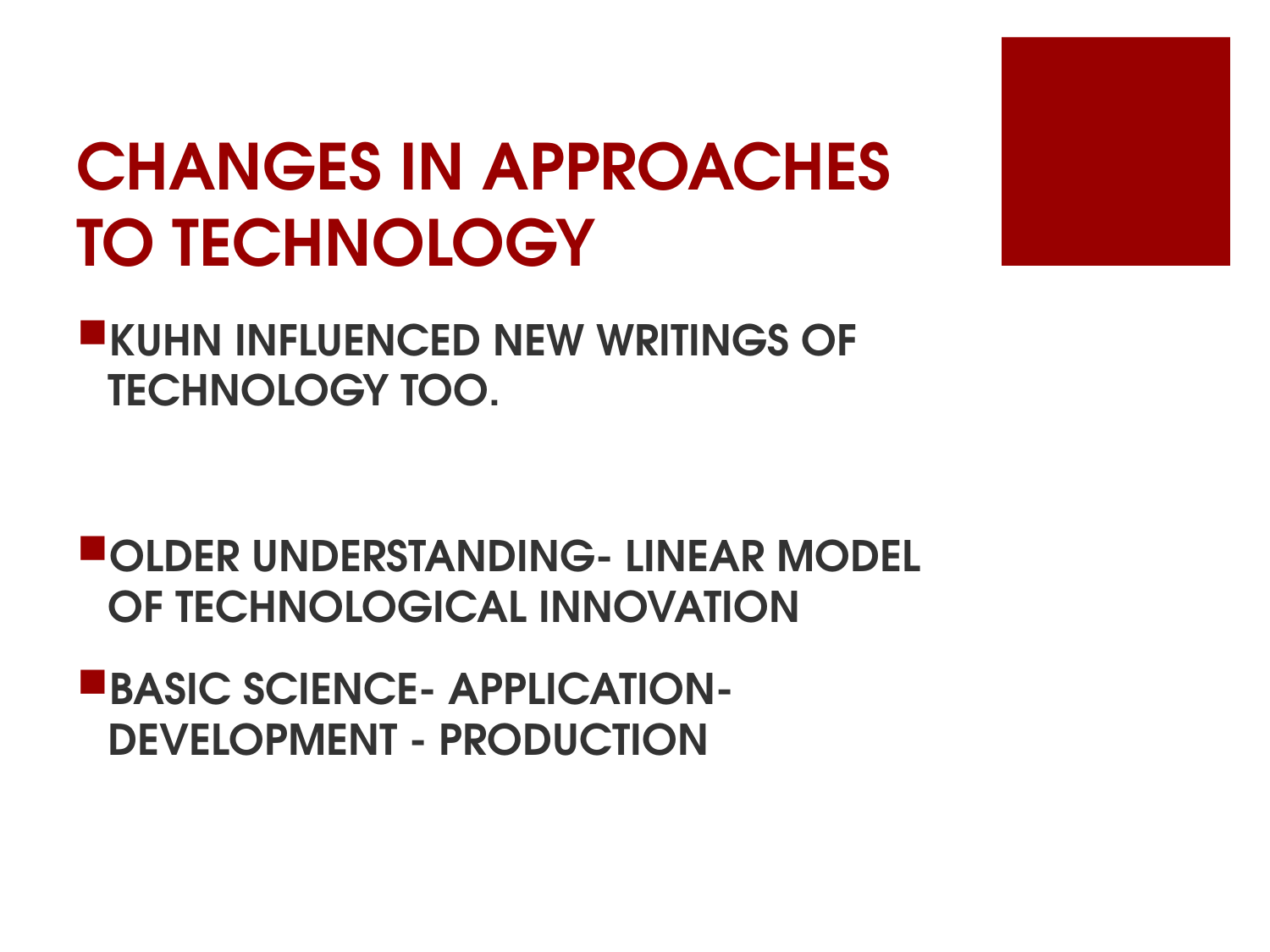

# CHANGES IN APPROACHES TO TECHNOLOGY
KUHN INFLUENCED NEW WRITINGS OF TECHNOLOGY TOO.

OLDER UNDERSTANDING- LINEAR MODEL OF TECHNOLOGICAL INNOVATION
BASIC SCIENCE- APPLICATION- DEVELOPMENT - PRODUCTION